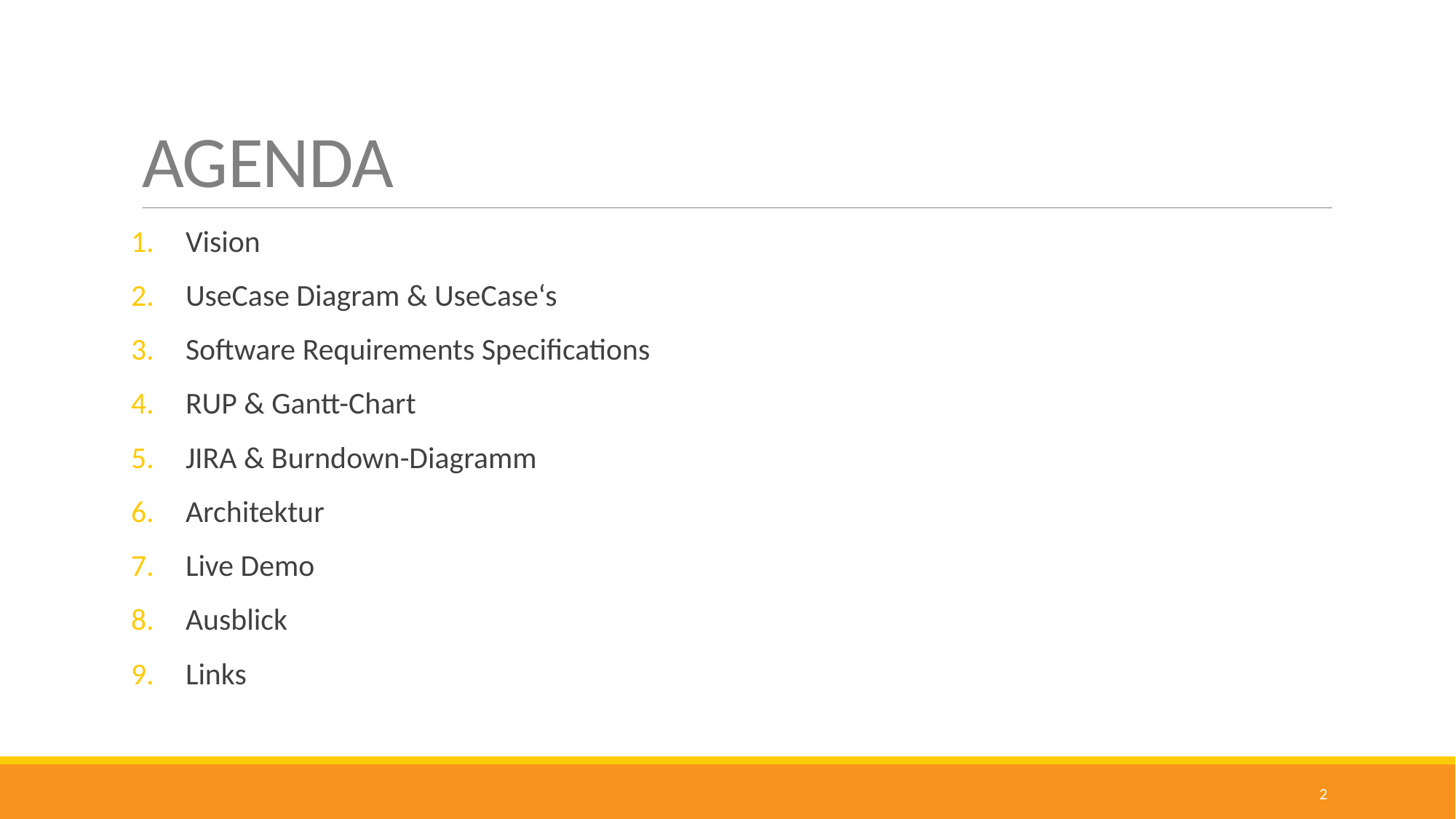

# AGENDA
Vision
UseCase Diagram & UseCase‘s
Software Requirements Specifications
RUP & Gantt-Chart
JIRA & Burndown-Diagramm
Architektur
Live Demo
Ausblick
Links
2